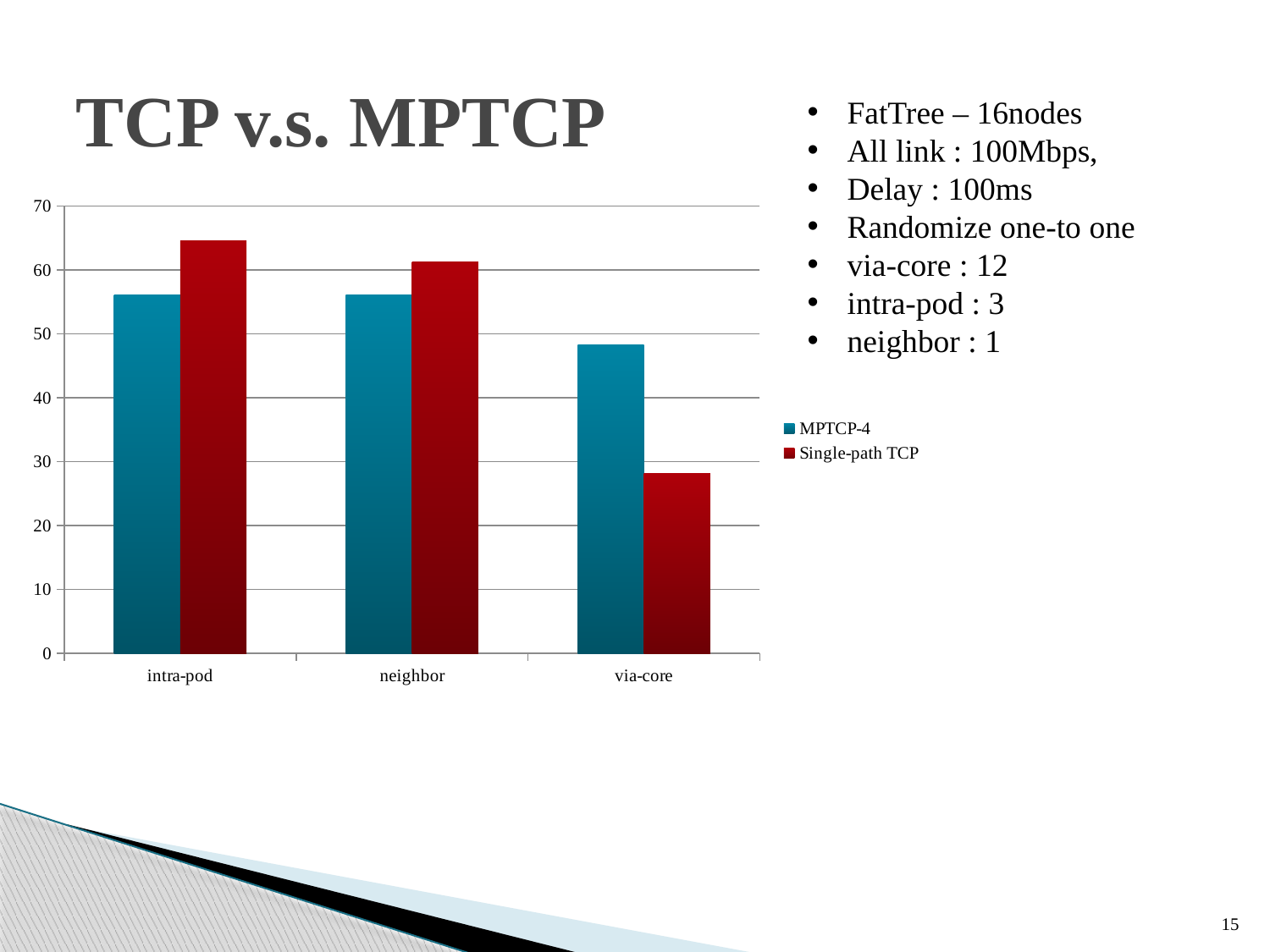

# TCP v.s. MPTCP
FatTree – 16nodes
All link : 100Mbps,
Delay : 100ms
Randomize one-to one
via-core : 12
intra-pod : 3
neighbor : 1

### Chart

| Category |  |  |
|---|---|---|
| intra-pod | 56.17033333333333 | 64.58566666666667 |
| neighbor | 56.18 | 61.295 |
| via-core | 48.24616666666665 | 28.21091666666666 |
15